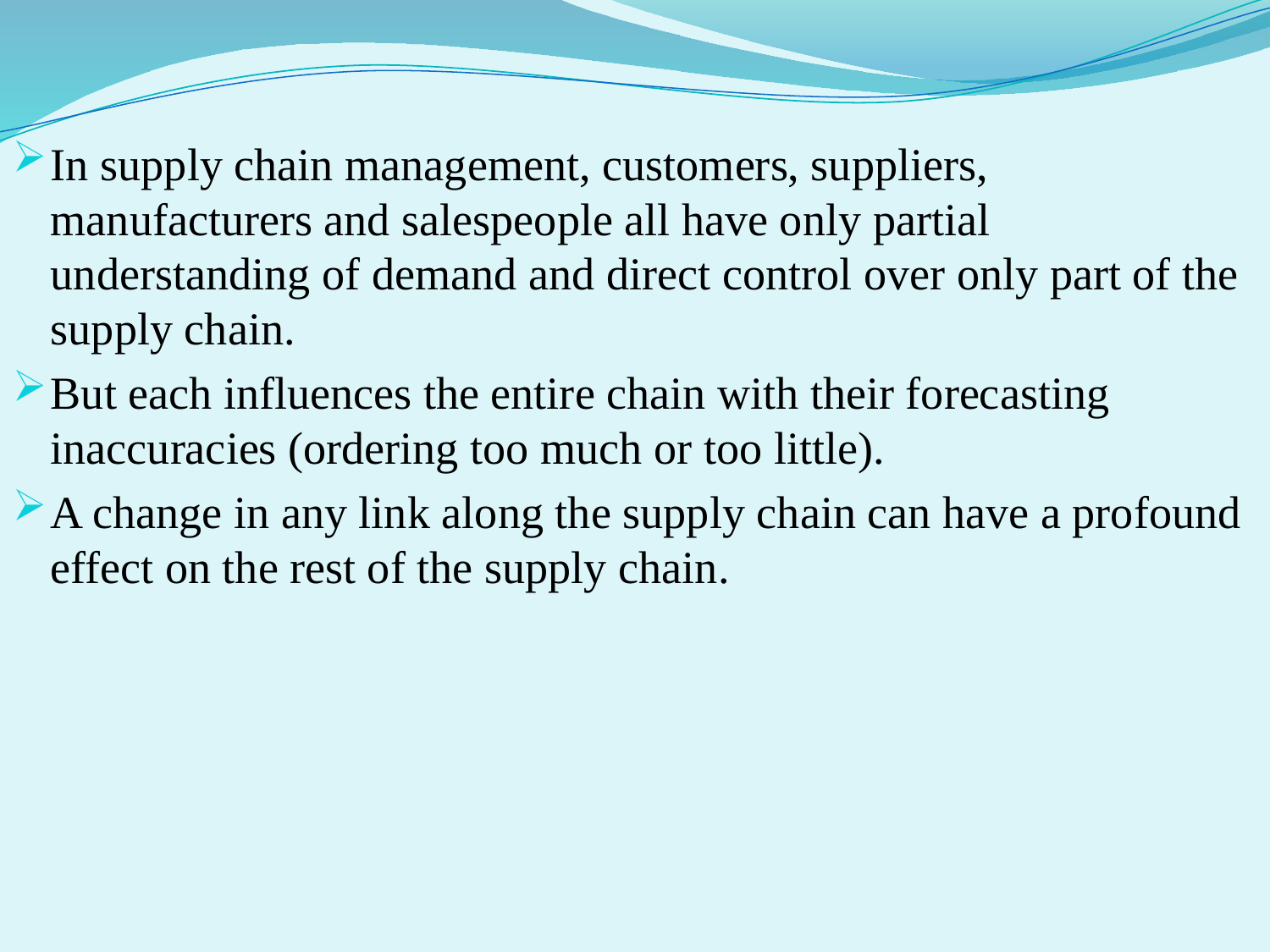

In supply chain management, customers, suppliers, manufacturers and salespeople all have only partial understanding of demand and direct control over only part of the supply chain.
But each influences the entire chain with their forecasting inaccuracies (ordering too much or too little).
A change in any link along the supply chain can have a profound effect on the rest of the supply chain.